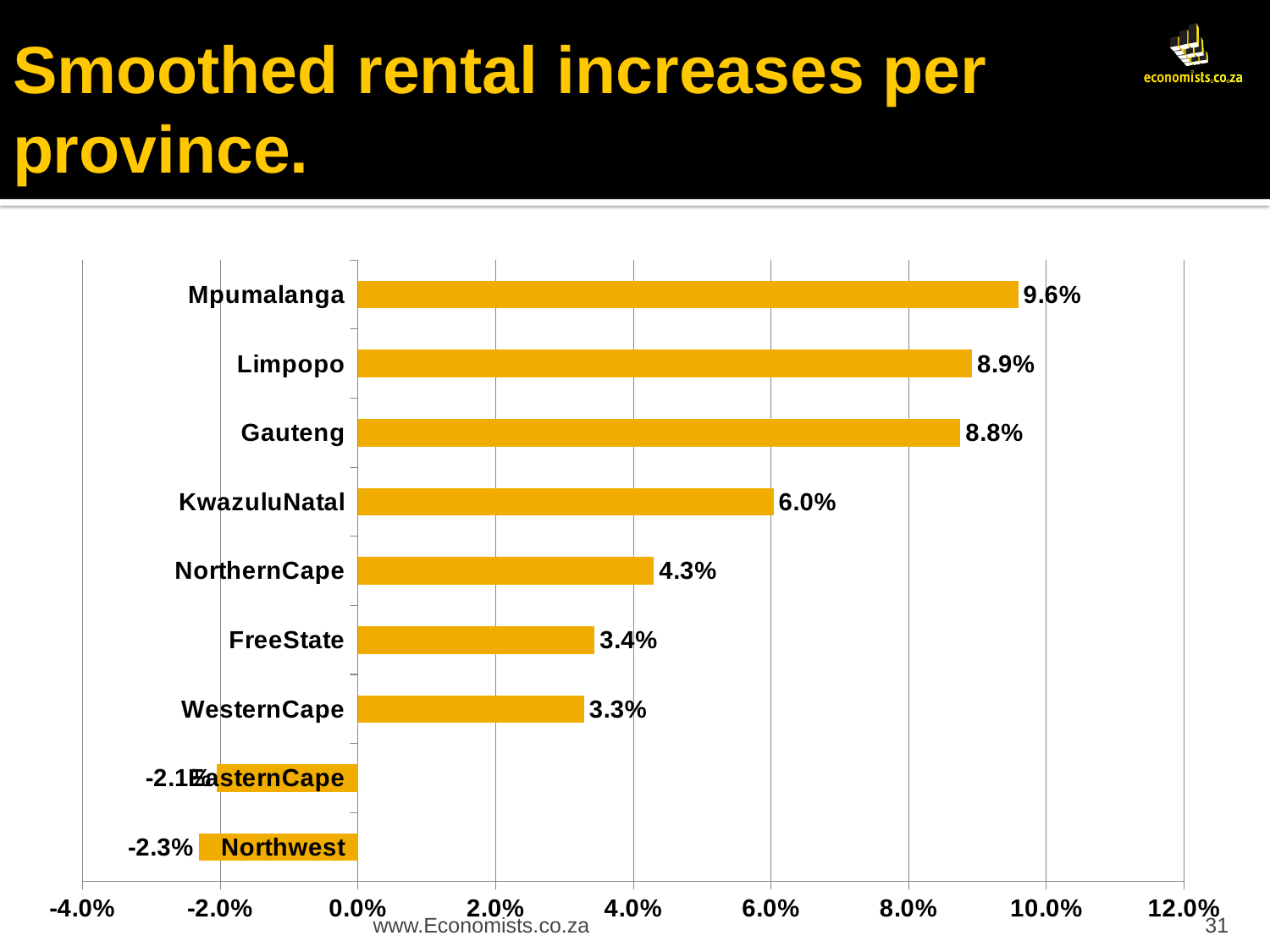

# Smoothed rental increases per province.

### Chart

| Category |  |
|---|---|
| Northwest | -0.02307748828348581 |
| EasternCape | -0.02051645544505533 |
| WesternCape | 0.03285372614916184 |
| FreeState | 0.034386861322232634 |
| NorthernCape | 0.0430006887869909 |
| KwazuluNatal | 0.060384300560557616 |
| Gauteng | 0.08751422406655451 |
| Limpopo | 0.08920647366589274 |
| Mpumalanga | 0.0959326691864167 |
www.Economists.co.za
31